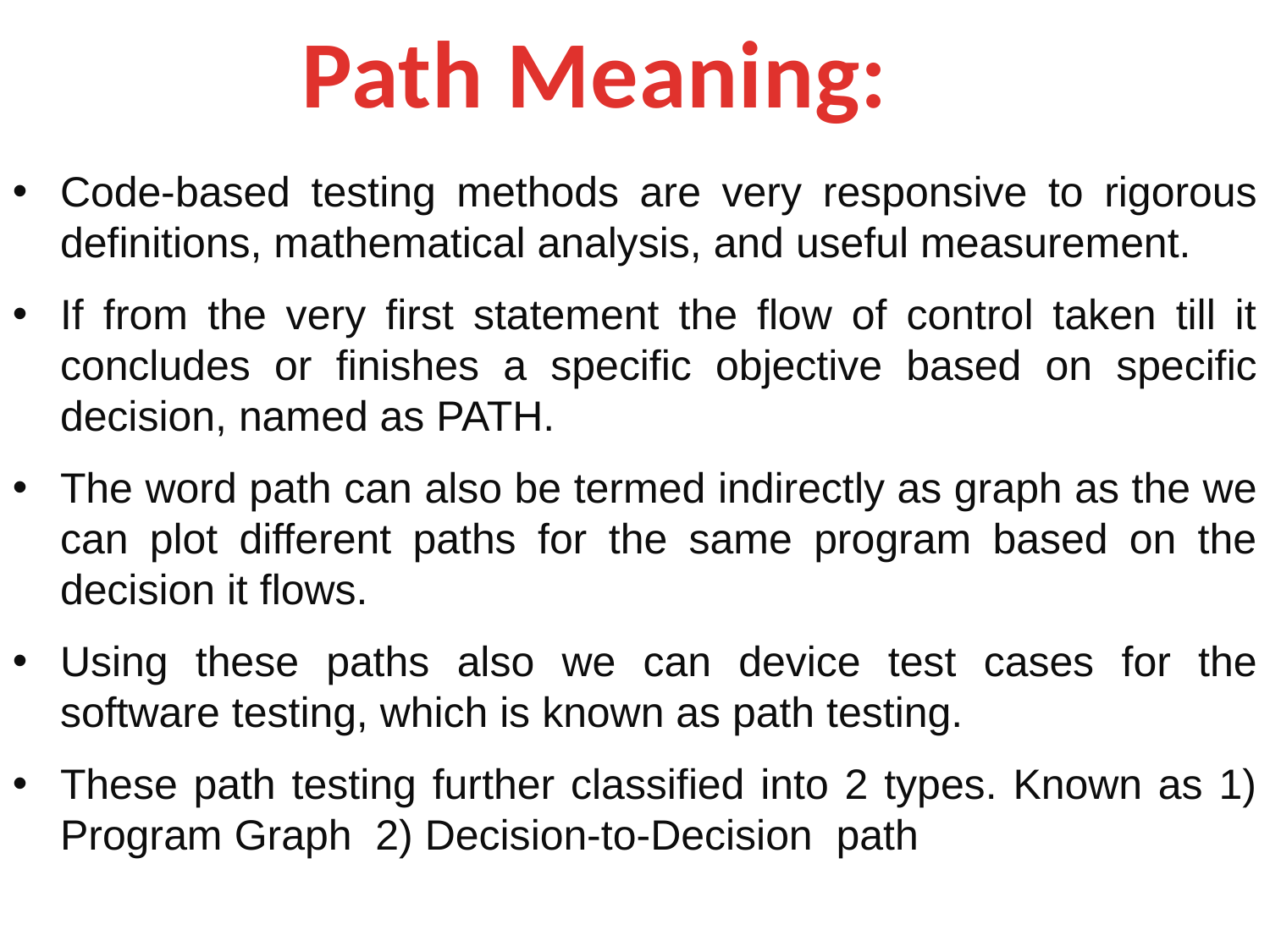

Path Meaning:
Code-based testing methods are very responsive to rigorous definitions, mathematical analysis, and useful measurement.
If from the very first statement the flow of control taken till it concludes or finishes a specific objective based on specific decision, named as PATH.
The word path can also be termed indirectly as graph as the we can plot different paths for the same program based on the decision it flows.
Using these paths also we can device test cases for the software testing, which is known as path testing.
These path testing further classified into 2 types. Known as 1) Program Graph  2) Decision-to-Decision  path